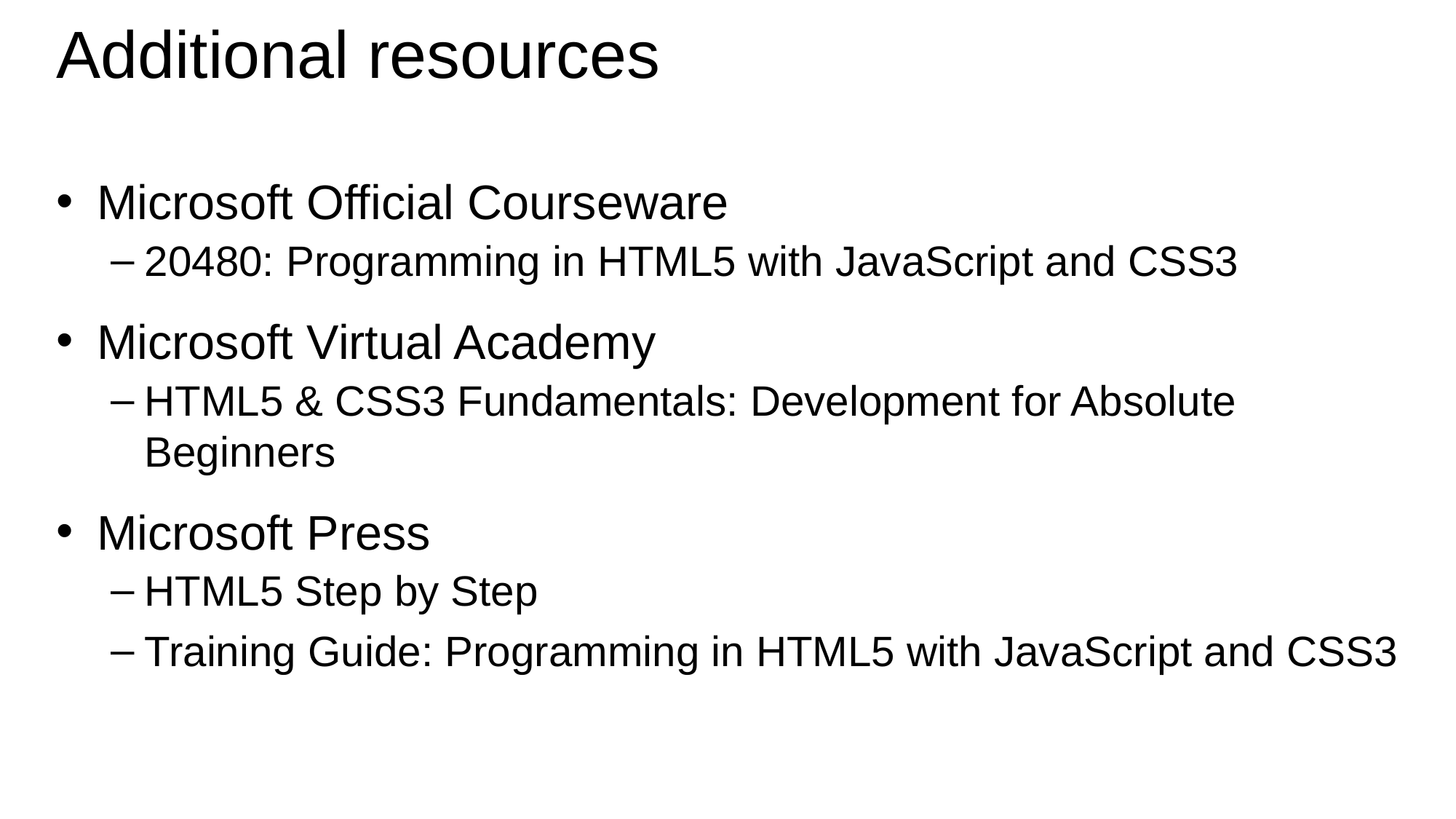

# Additional resources
Microsoft Official Courseware
20480: Programming in HTML5 with JavaScript and CSS3
Microsoft Virtual Academy
HTML5 & CSS3 Fundamentals: Development for Absolute Beginners
Microsoft Press
HTML5 Step by Step
Training Guide: Programming in HTML5 with JavaScript and CSS3